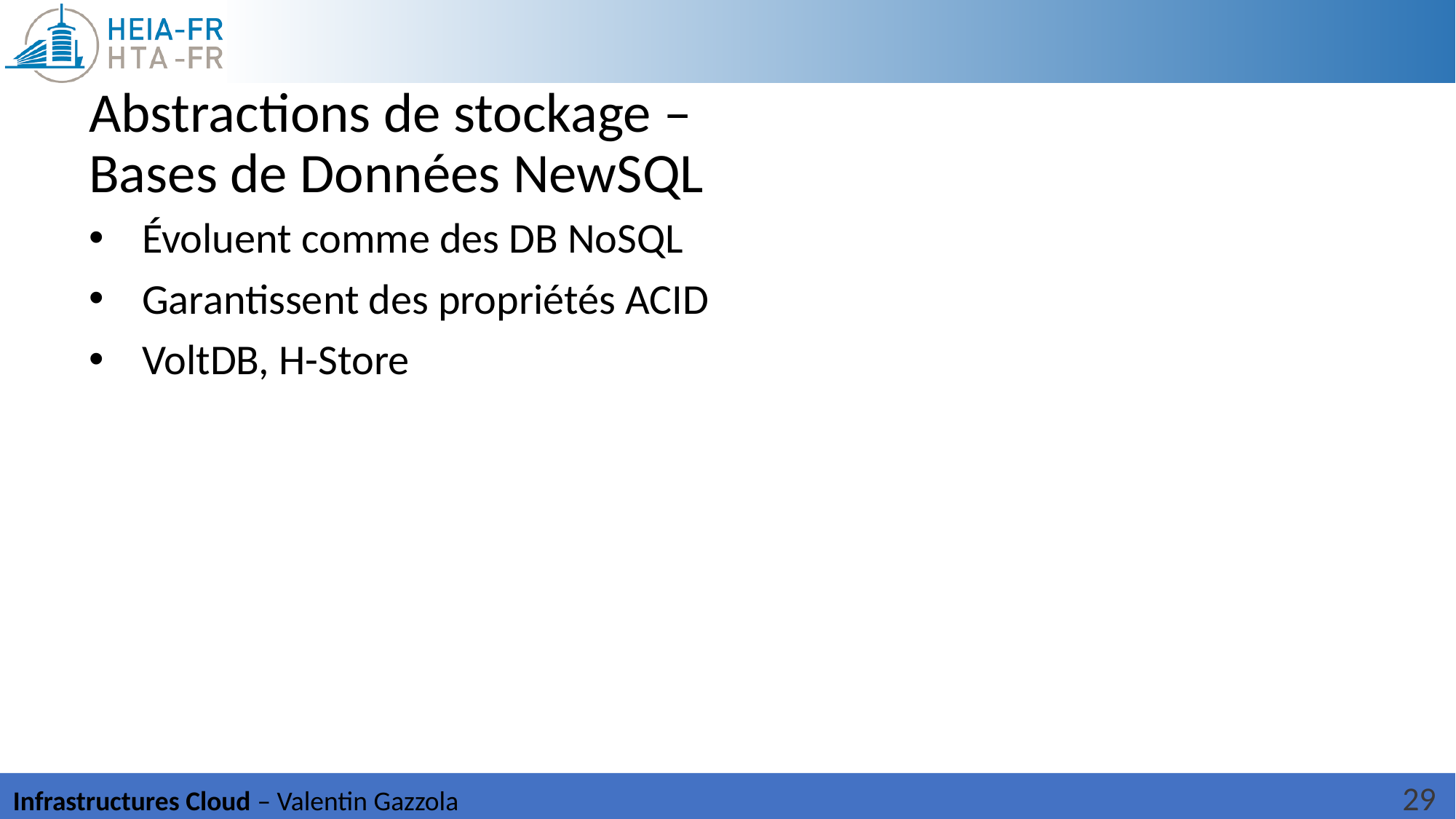

# Abstractions de stockage – Bases de Données NewSQL
Évoluent comme des DB NoSQL
Garantissent des propriétés ACID
VoltDB, H-Store
29